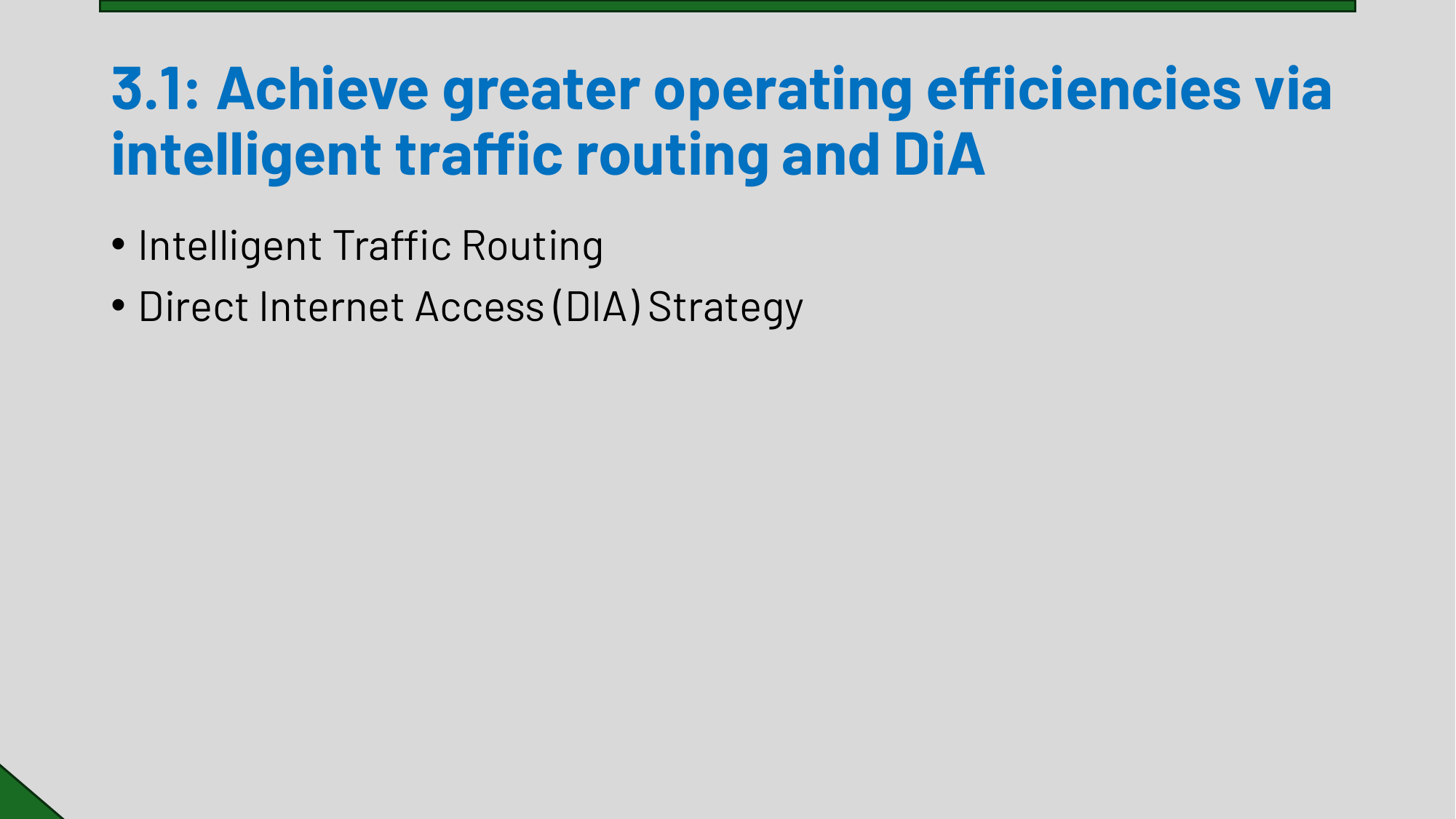

# 3.1: Achieve greater operating efficiencies via intelligent traffic routing and DiA
Intelligent Traffic Routing
Direct Internet Access (DIA) Strategy